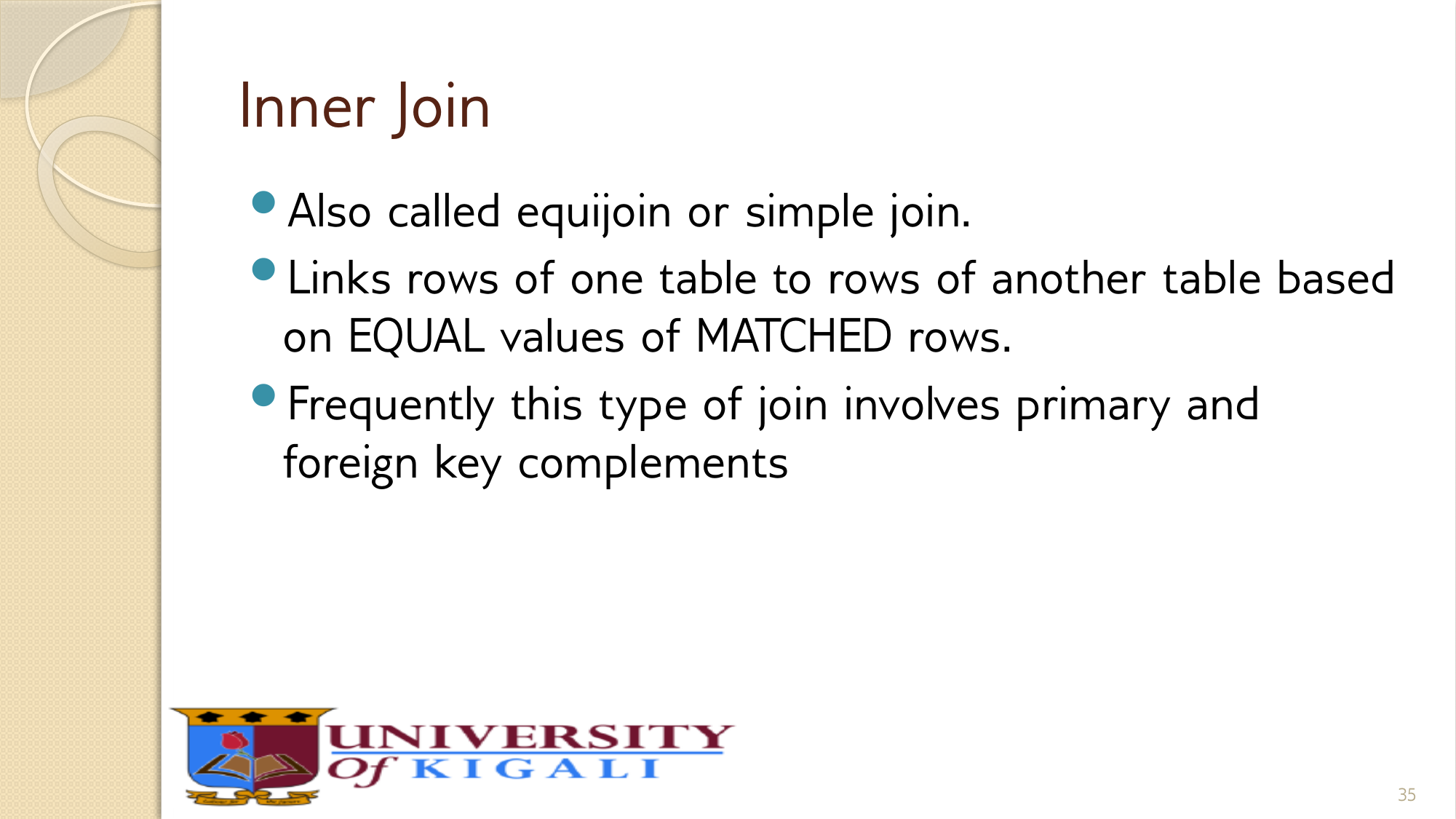

# Inner Join
Also called equijoin or simple join.
Links rows of one table to rows of another table based on EQUAL values of MATCHED rows.
Frequently this type of join involves primary and foreign key complements
35